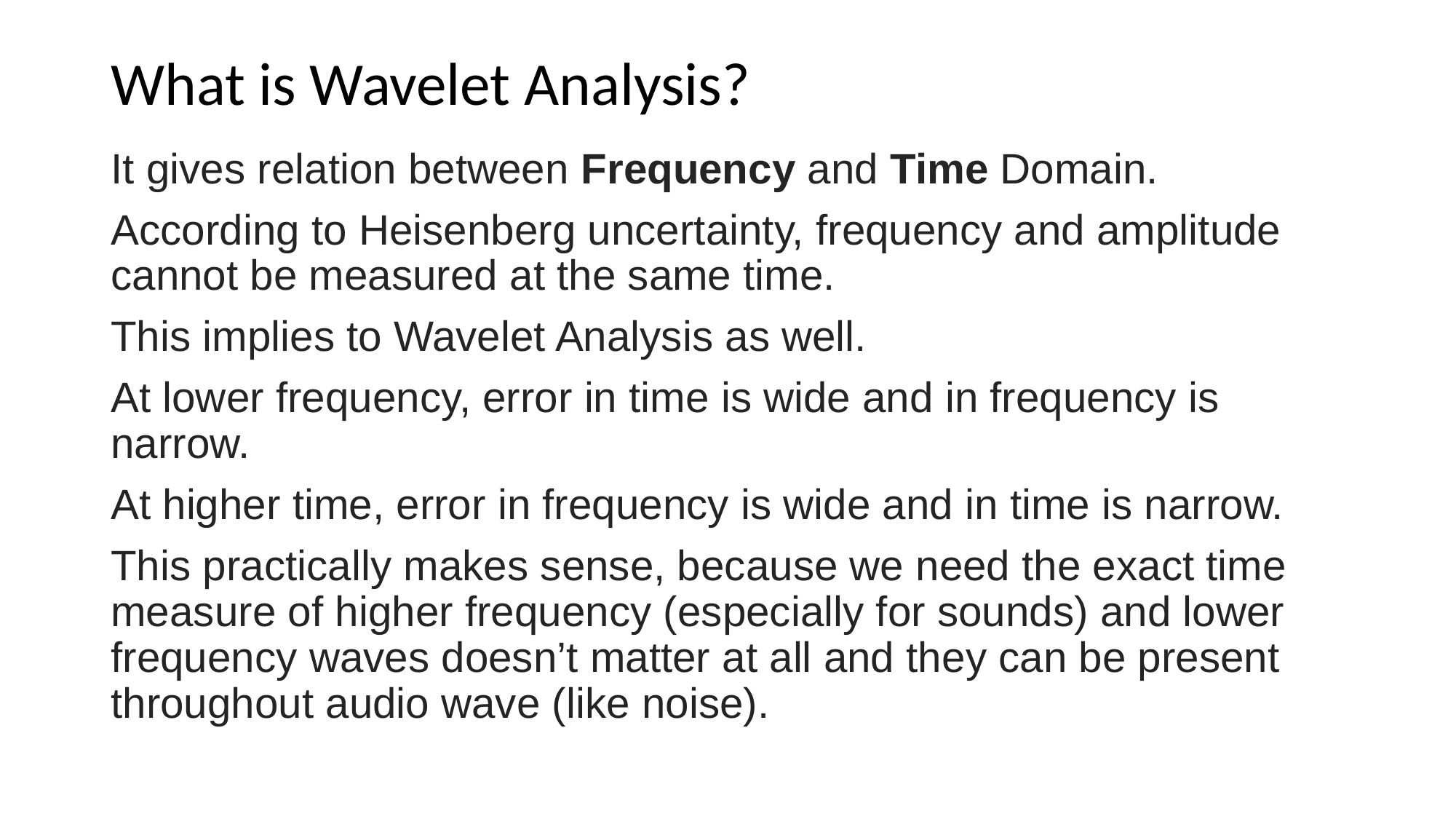

# What is Wavelet Analysis?
It gives relation between Frequency and Time Domain.
According to Heisenberg uncertainty, frequency and amplitude cannot be measured at the same time.
This implies to Wavelet Analysis as well.
At lower frequency, error in time is wide and in frequency is narrow.
At higher time, error in frequency is wide and in time is narrow.
This practically makes sense, because we need the exact time measure of higher frequency (especially for sounds) and lower frequency waves doesn’t matter at all and they can be present throughout audio wave (like noise).